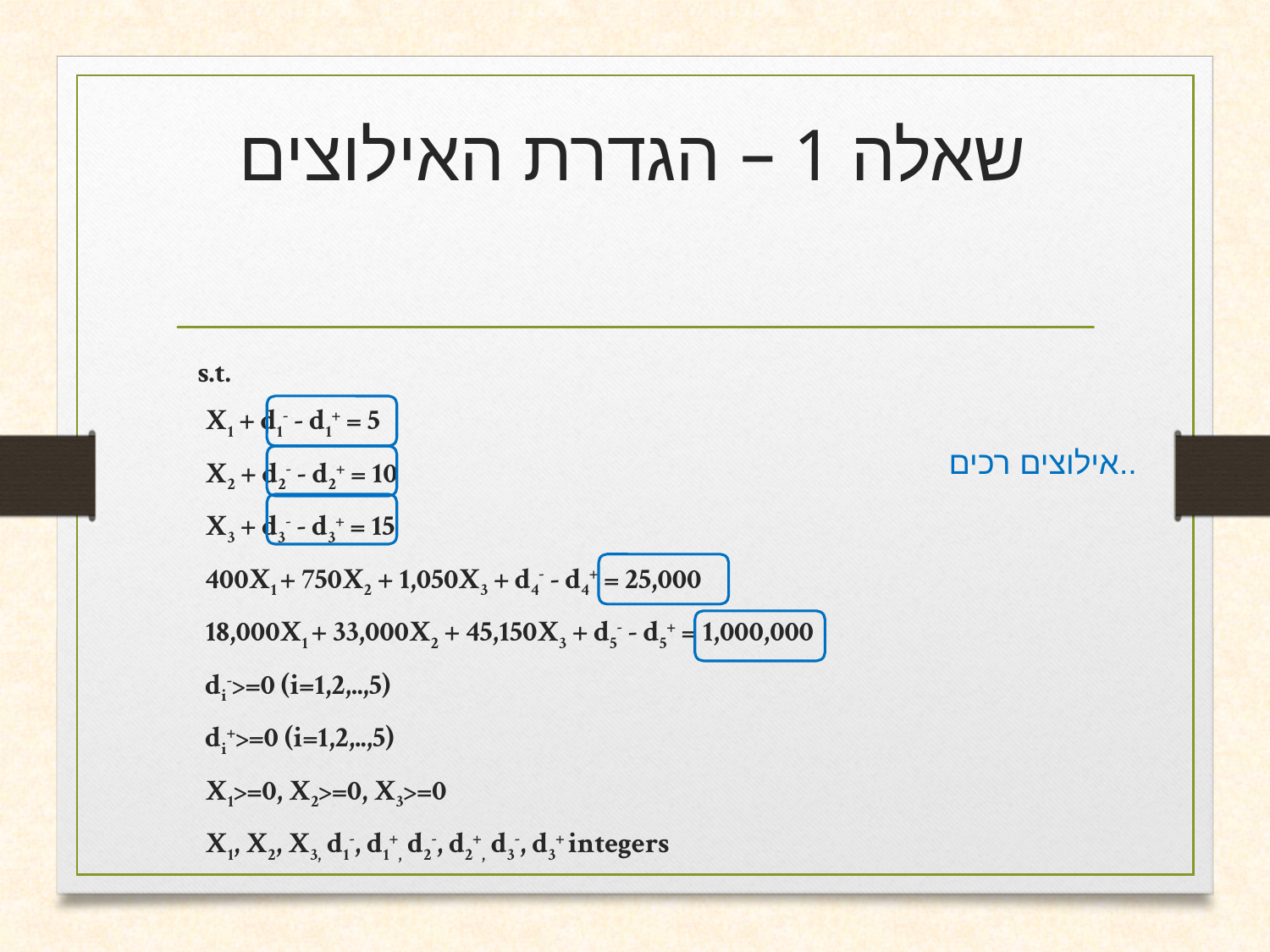

# שאלה 1 – הגדרת האילוצים
s.t.
X1 + d1- - d1+ = 5
X2 + d2- - d2+ = 10
X3 + d3- - d3+ = 15
400X1 + 750X2 + 1,050X3 + d4- - d4+ = 25,000
18,000X1 + 33,000X2 + 45,150X3 + d5- - d5+ = 1,000,000
di->=0 (i=1,2,..,5)
di+>=0 (i=1,2,..,5)
X1>=0, X2>=0, X3>=0
X1, X2, X3, d1-, d1+, d2-, d2+, d3-, d3+ integers

אילוצים רכים..